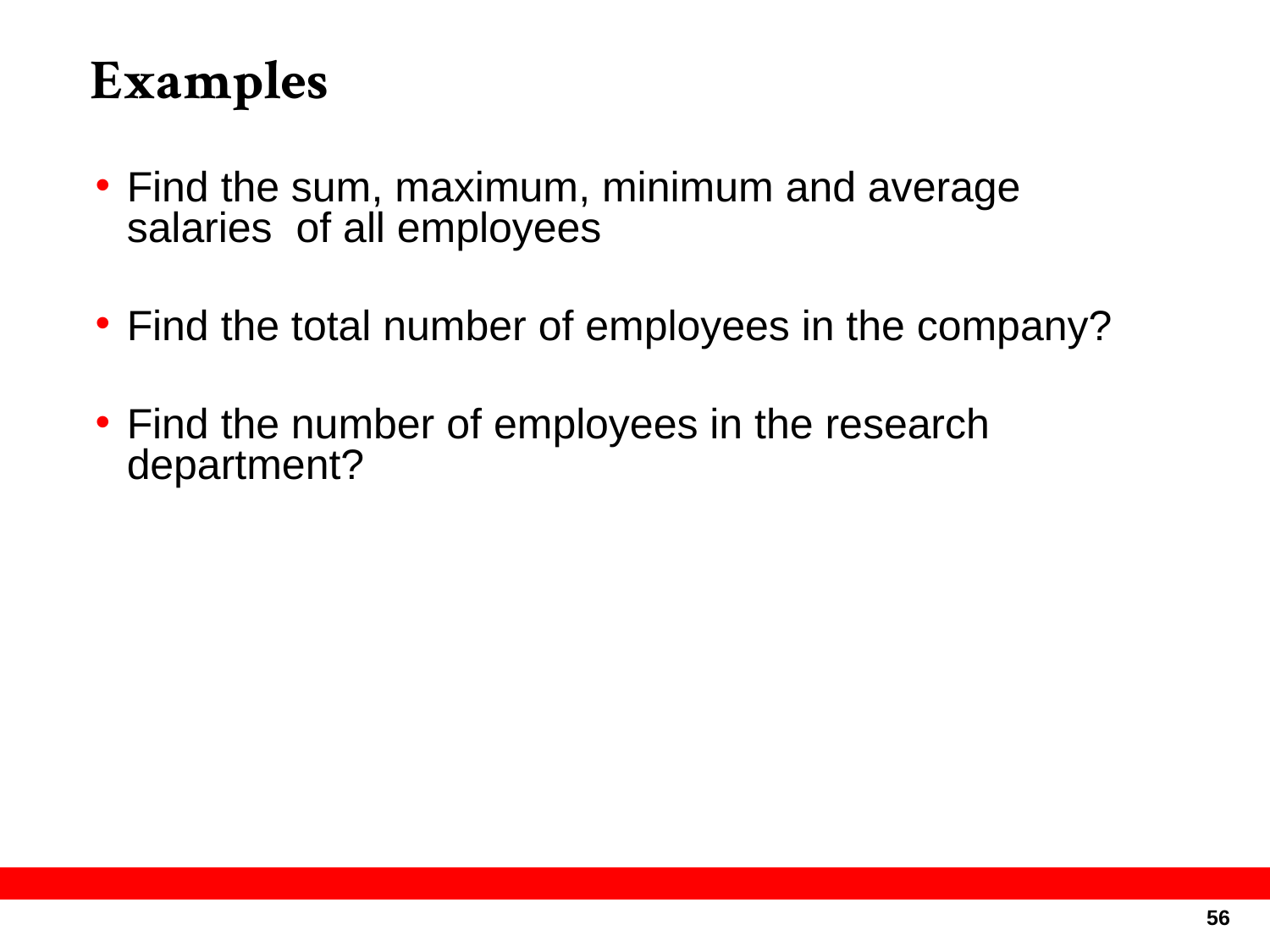

# Examples
Find the sum, maximum, minimum and average salaries  of all employees

Find the total number of employees in the company?

Find the number of employees in the research department?